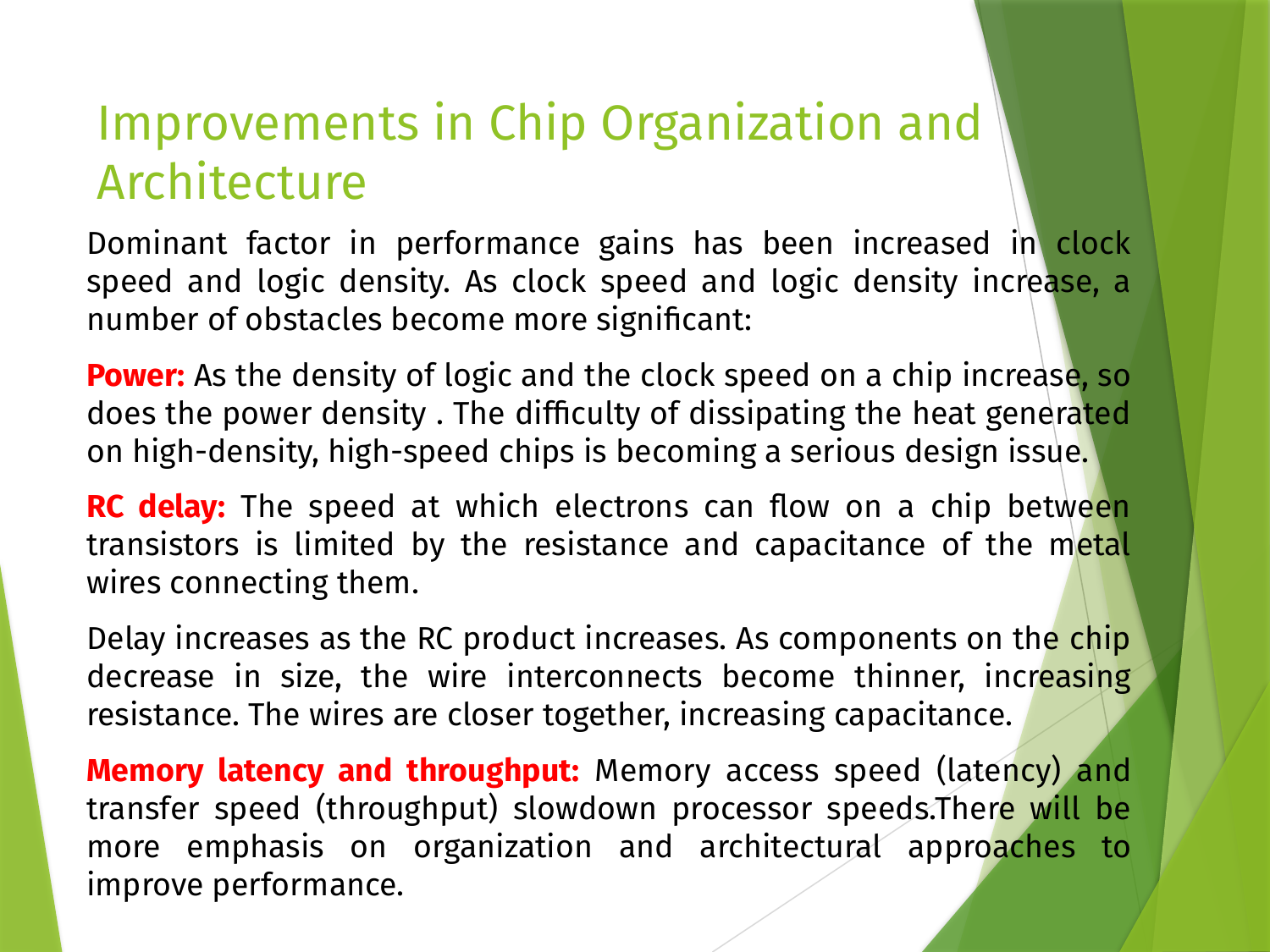

# Improvements in Chip Organization and Architecture
Dominant factor in performance gains has been increased in clock speed and logic density. As clock speed and logic density increase, a number of obstacles become more significant:
Power: As the density of logic and the clock speed on a chip increase, so does the power density . The difficulty of dissipating the heat generated on high-density, high-speed chips is becoming a serious design issue.
RC delay: The speed at which electrons can flow on a chip between transistors is limited by the resistance and capacitance of the metal wires connecting them.
Delay increases as the RC product increases. As components on the chip decrease in size, the wire interconnects become thinner, increasing resistance. The wires are closer together, increasing capacitance.
Memory latency and throughput: Memory access speed (latency) and transfer speed (throughput) slowdown processor speeds.There will be more emphasis on organization and architectural approaches to improve performance.